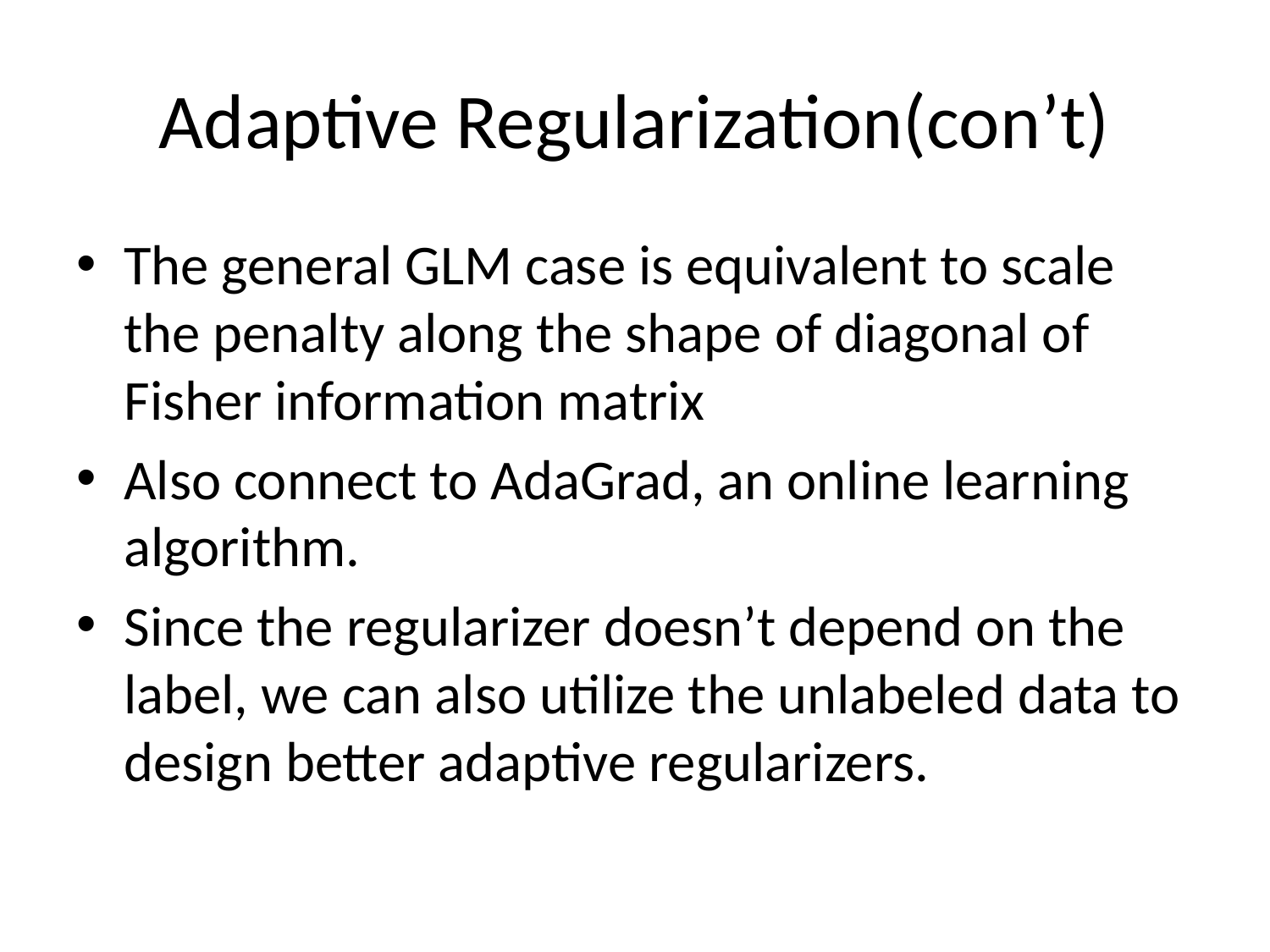

# Adaptive Regularization(con’t)
The general GLM case is equivalent to scale the penalty along the shape of diagonal of Fisher information matrix
Also connect to AdaGrad, an online learning algorithm.
Since the regularizer doesn’t depend on the label, we can also utilize the unlabeled data to design better adaptive regularizers.